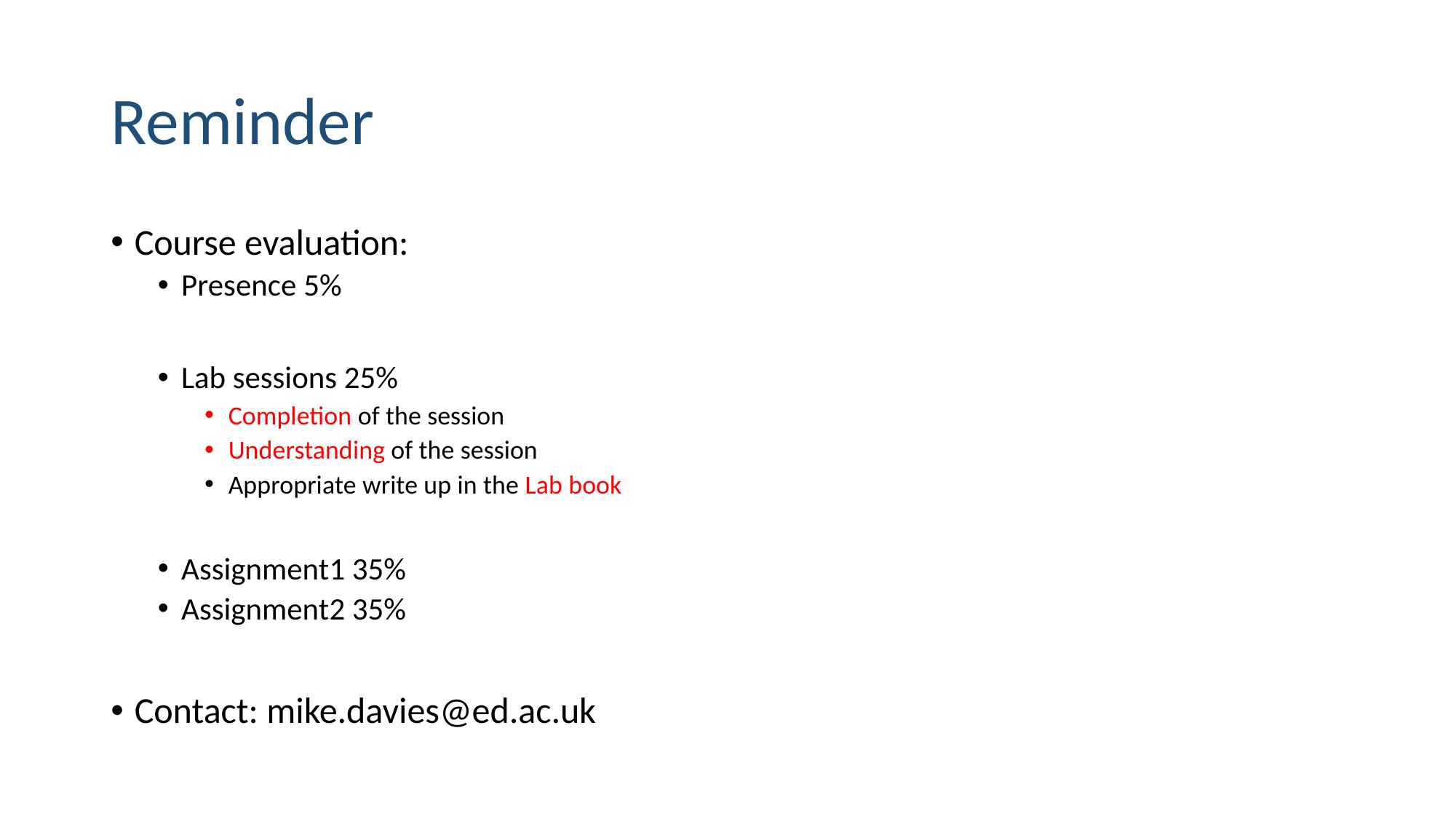

# Reminder
Course evaluation:
Presence 5%

Lab sessions 25%
Completion of the session
Understanding of the session
Appropriate write up in the Lab book

Assignment1 35%
Assignment2 35%

Contact: mike.davies@ed.ac.uk